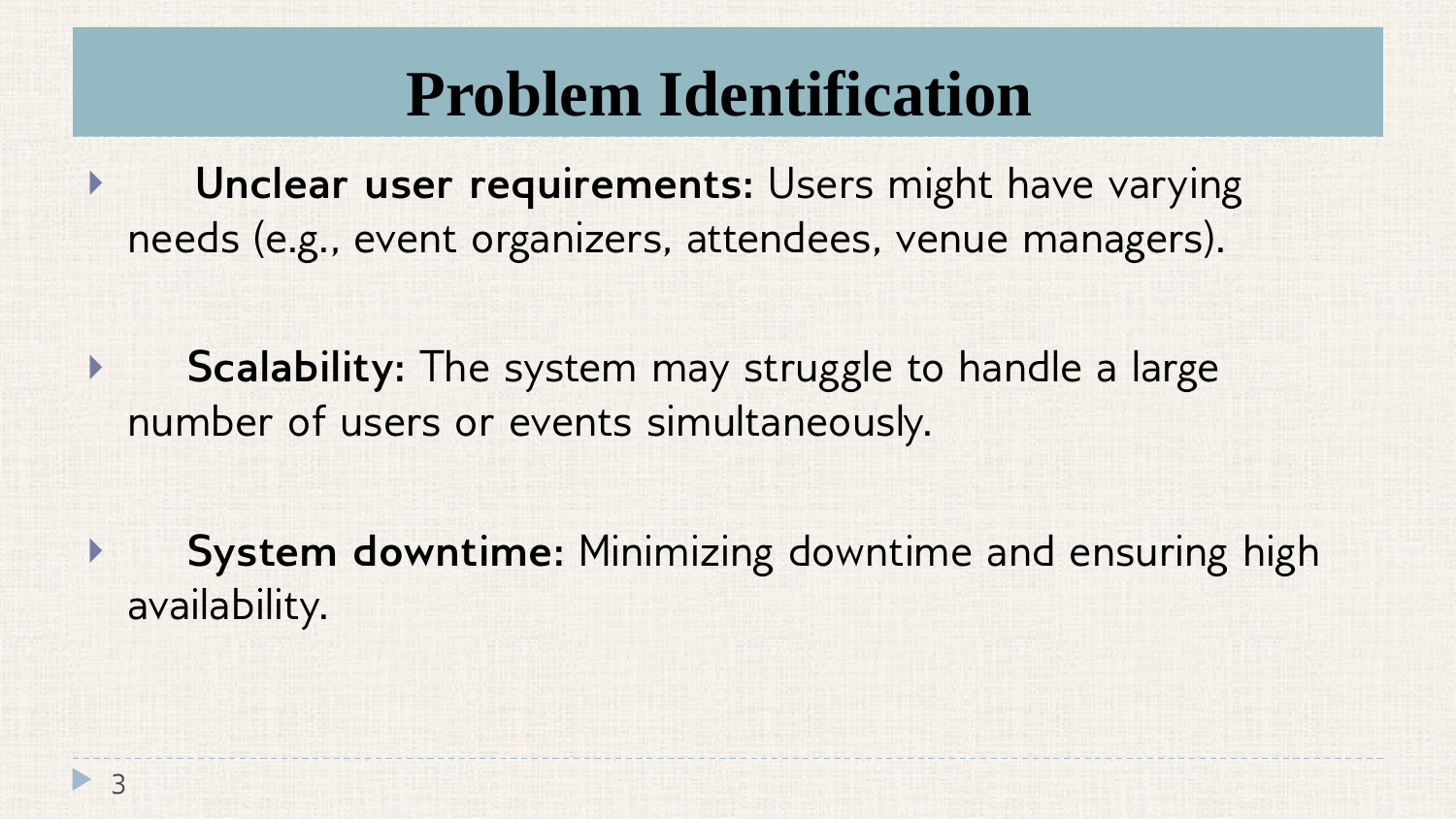

# Problem Identification
      Unclear user requirements: Users might have varying needs (e.g., event organizers, attendees, venue managers).

  Scalability: The system may struggle to handle a large number of users or events simultaneously.

  System downtime: Minimizing downtime and ensuring high availability.

3